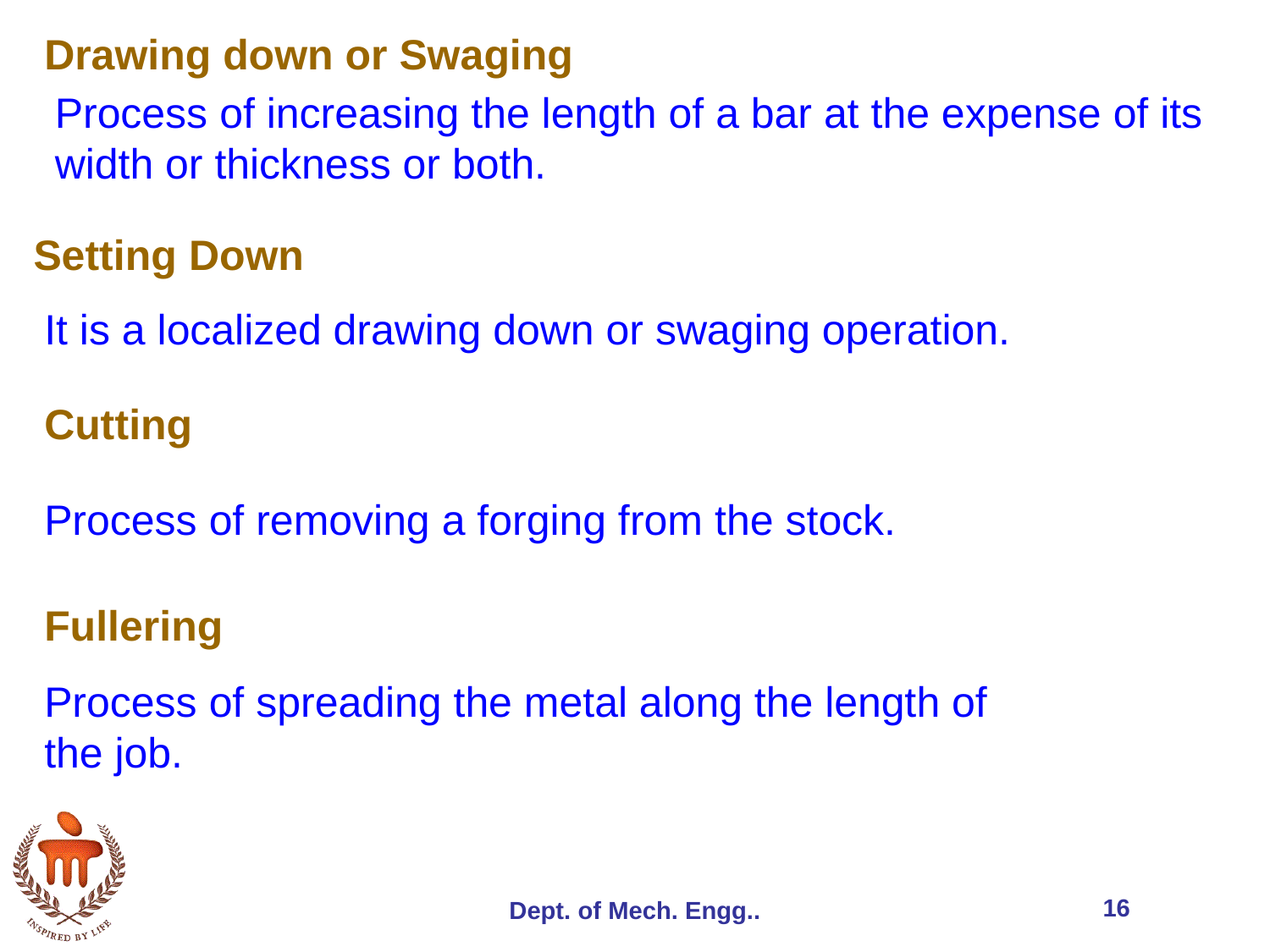

Drawing down or Swaging
Process of increasing the length of a bar at the expense of its width or thickness or both.
Setting Down
It is a localized drawing down or swaging operation.
Cutting
Process of removing a forging from the stock.
Fullering
Process of spreading the metal along the length of the job.
16
Dept. of Mech. Engg..